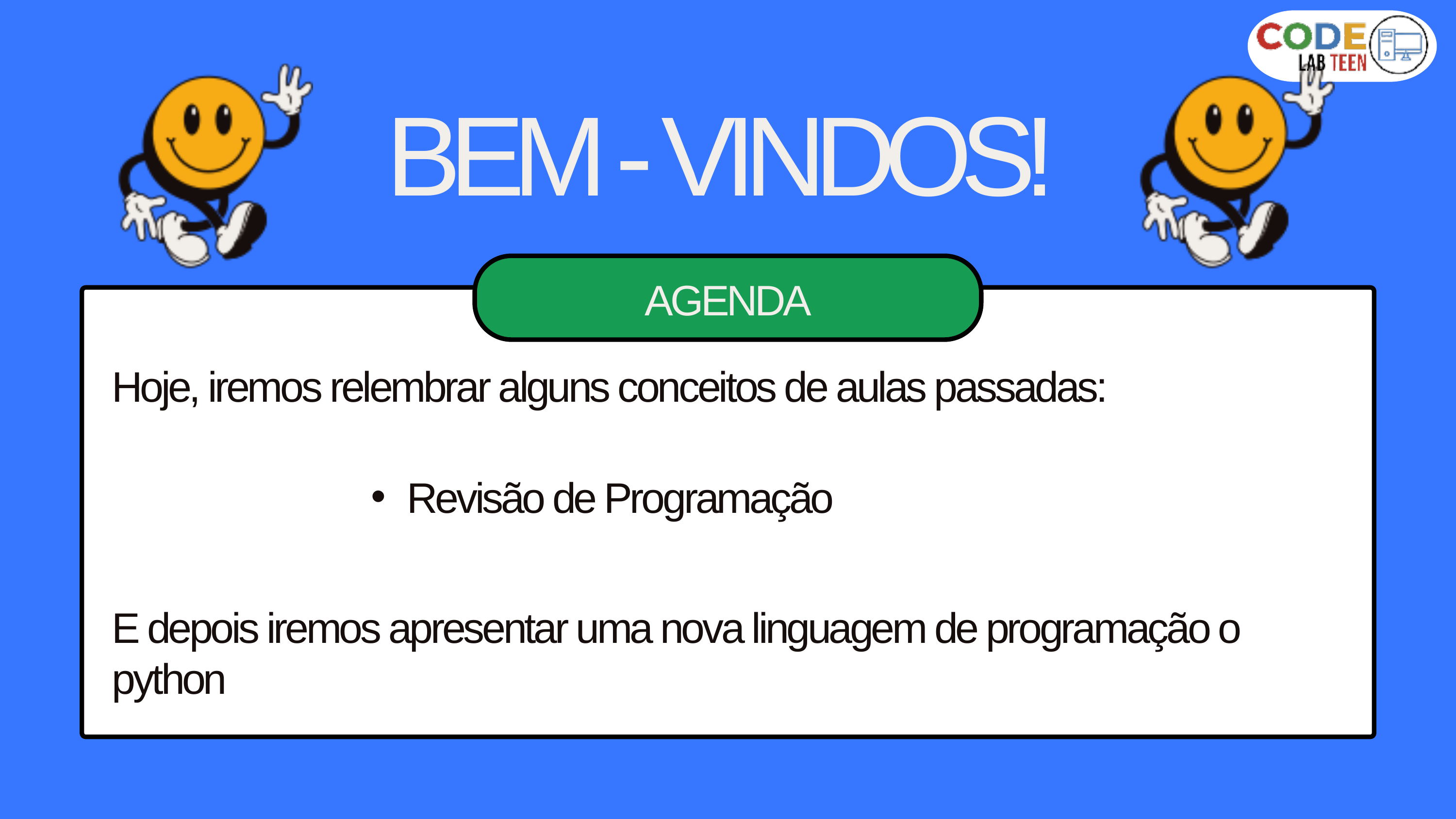

BEM - VINDOS!

AGENDA

Hoje, iremos relembrar alguns conceitos de aulas passadas:
Revisão de Programação

E depois iremos apresentar uma nova linguagem de programação o python